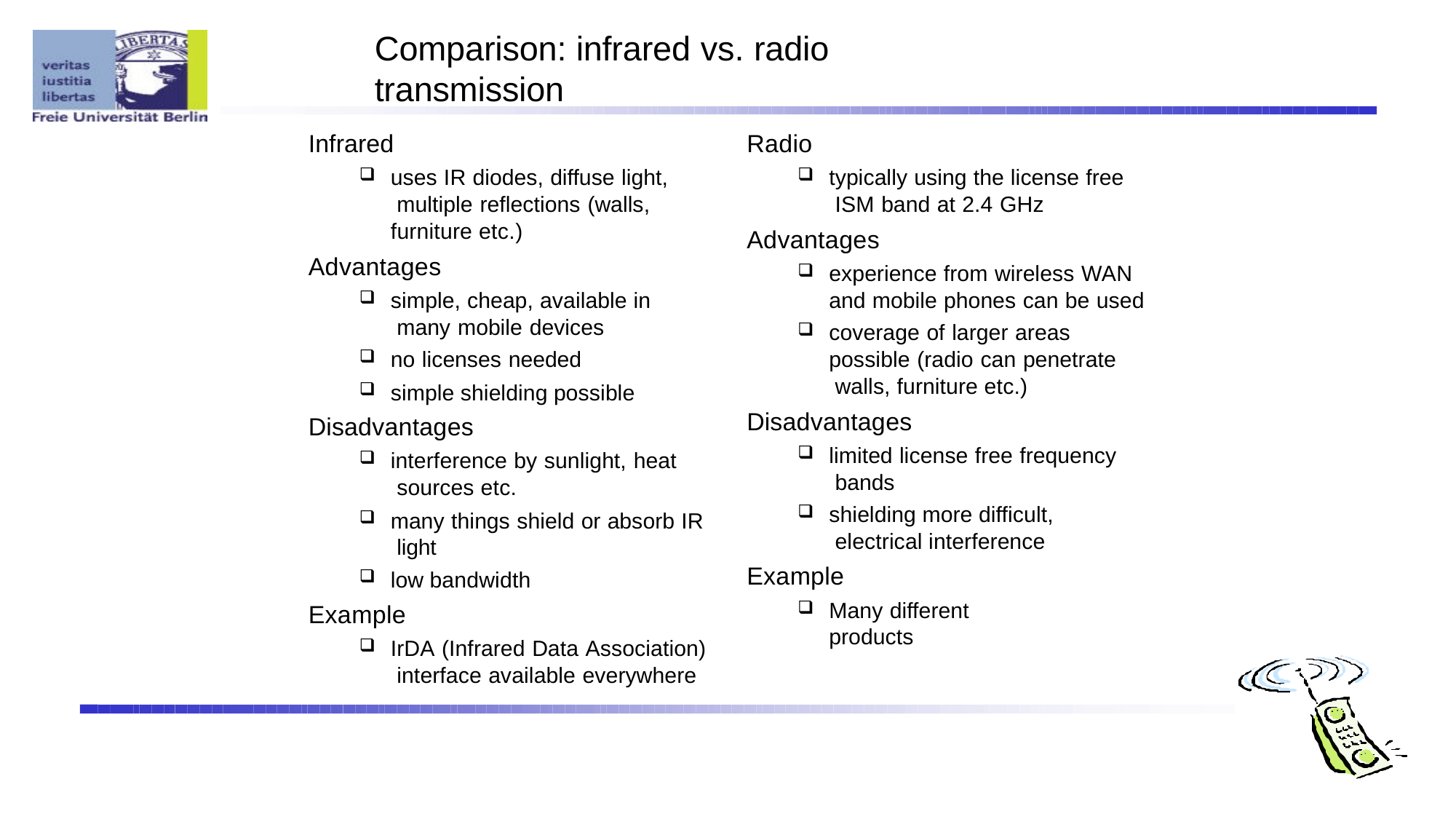

# Comparison: infrared vs. radio transmission
Infrared
uses IR diodes, diffuse light,  multiple reflections (walls,  furniture etc.)
Advantages
simple, cheap, available in  many mobile devices
no licenses needed
simple shielding possible
Disadvantages
interference by sunlight, heat  sources etc.
many things shield or absorb IR  light
low bandwidth
Example
IrDA (Infrared Data Association)  interface available everywhere
Radio
typically using the license free  ISM band at 2.4 GHz
Advantages
experience from wireless WAN  and mobile phones can be used
coverage of larger areas  possible (radio can penetrate  walls, furniture etc.)
Disadvantages
limited license free frequency  bands
shielding more difficult,  electrical interference
Example
Many different products